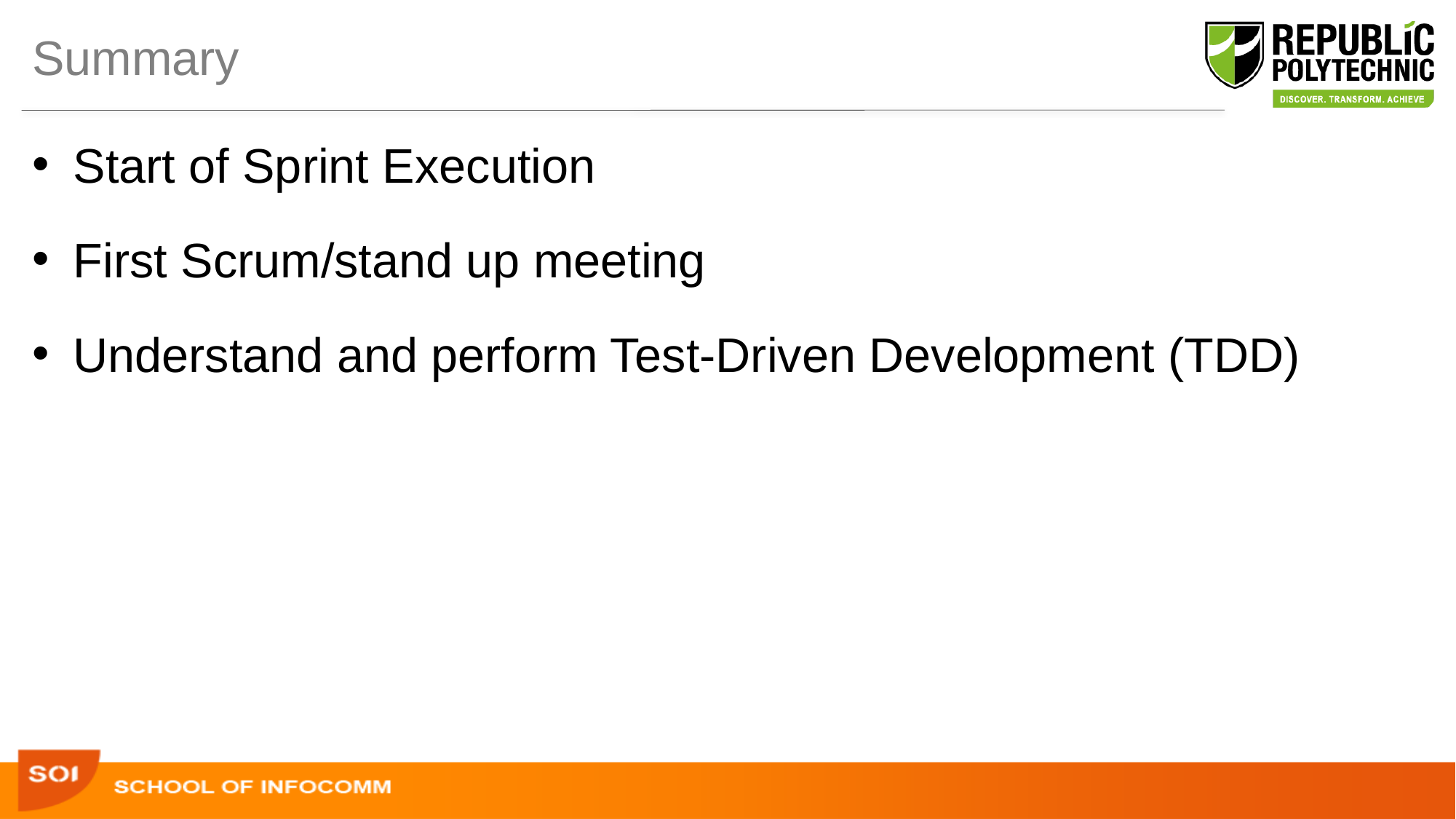

# Summary
Start of Sprint Execution
First Scrum/stand up meeting
Understand and perform Test-Driven Development (TDD)